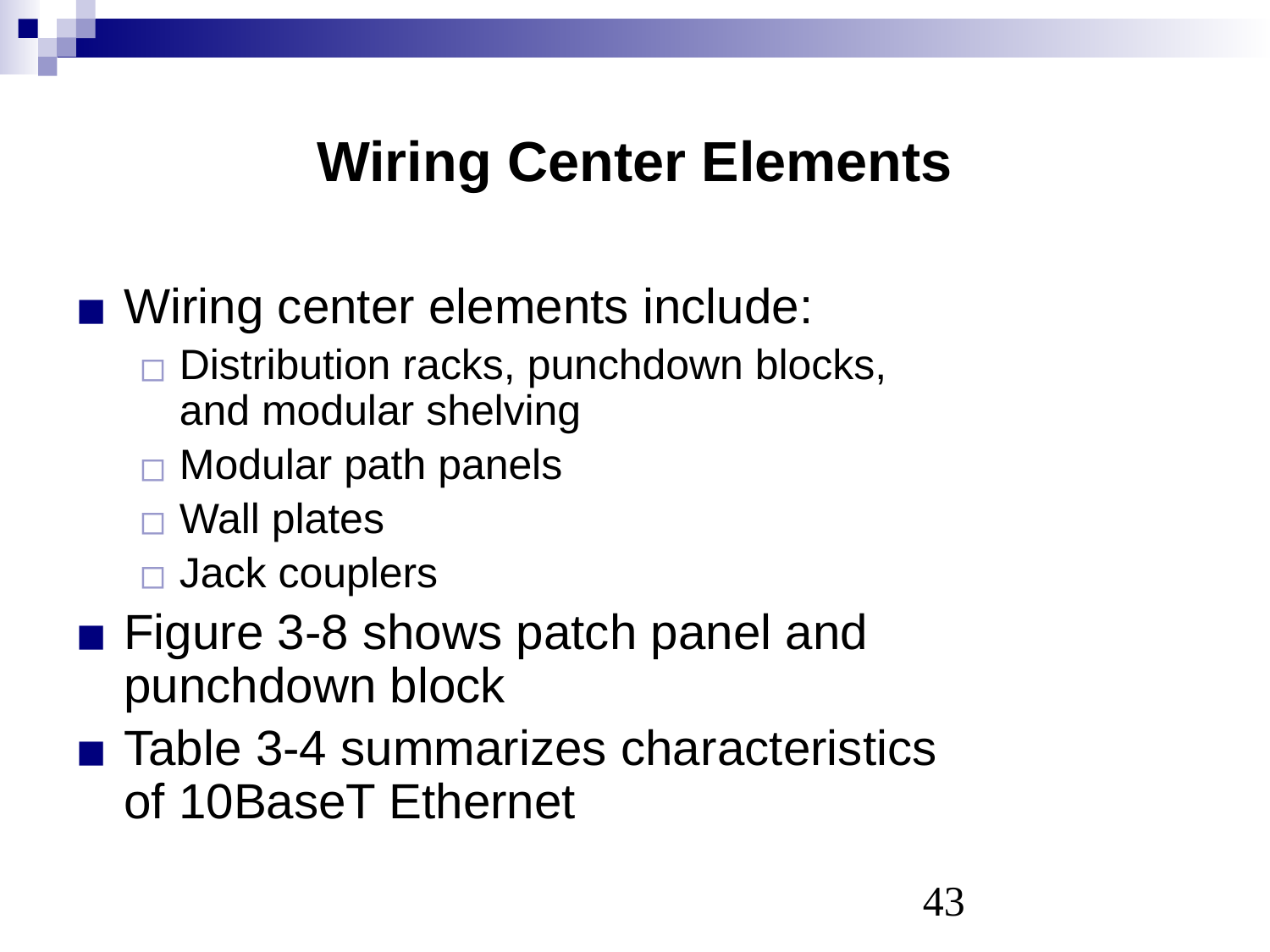

# Wiring Center Elements
Wiring center elements include:
Distribution racks, punchdown blocks,
and modular shelving
Modular path panels
Wall plates
Jack couplers
Figure 3-8 shows patch panel and
punchdown block
Table 3-4 summarizes characteristics
of 10BaseT Ethernet
43